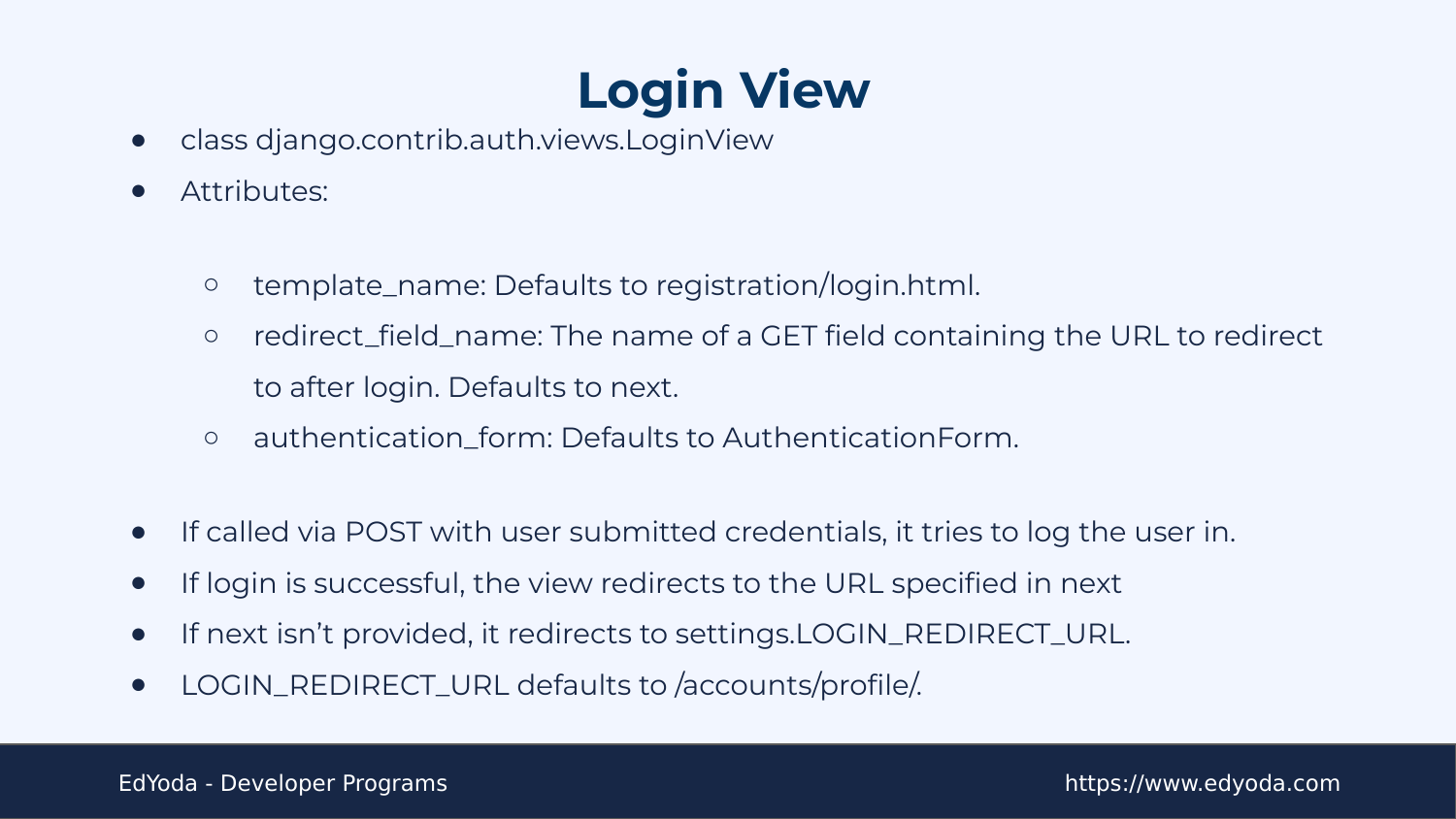

# Login View

class django.contrib.auth.views.LoginView
Attributes:
template_name: Defaults to registration/login.html.
redirect_field_name: The name of a GET field containing the URL to redirect to after login. Defaults to next.
authentication_form: Defaults to AuthenticationForm.

If called via POST with user submitted credentials, it tries to log the user in.
If login is successful, the view redirects to the URL specified in next
If next isn’t provided, it redirects to settings.LOGIN_REDIRECT_URL.
LOGIN_REDIRECT_URL defaults to /accounts/profile/.

EdYoda - Developer Programs
https://www.edyoda.com